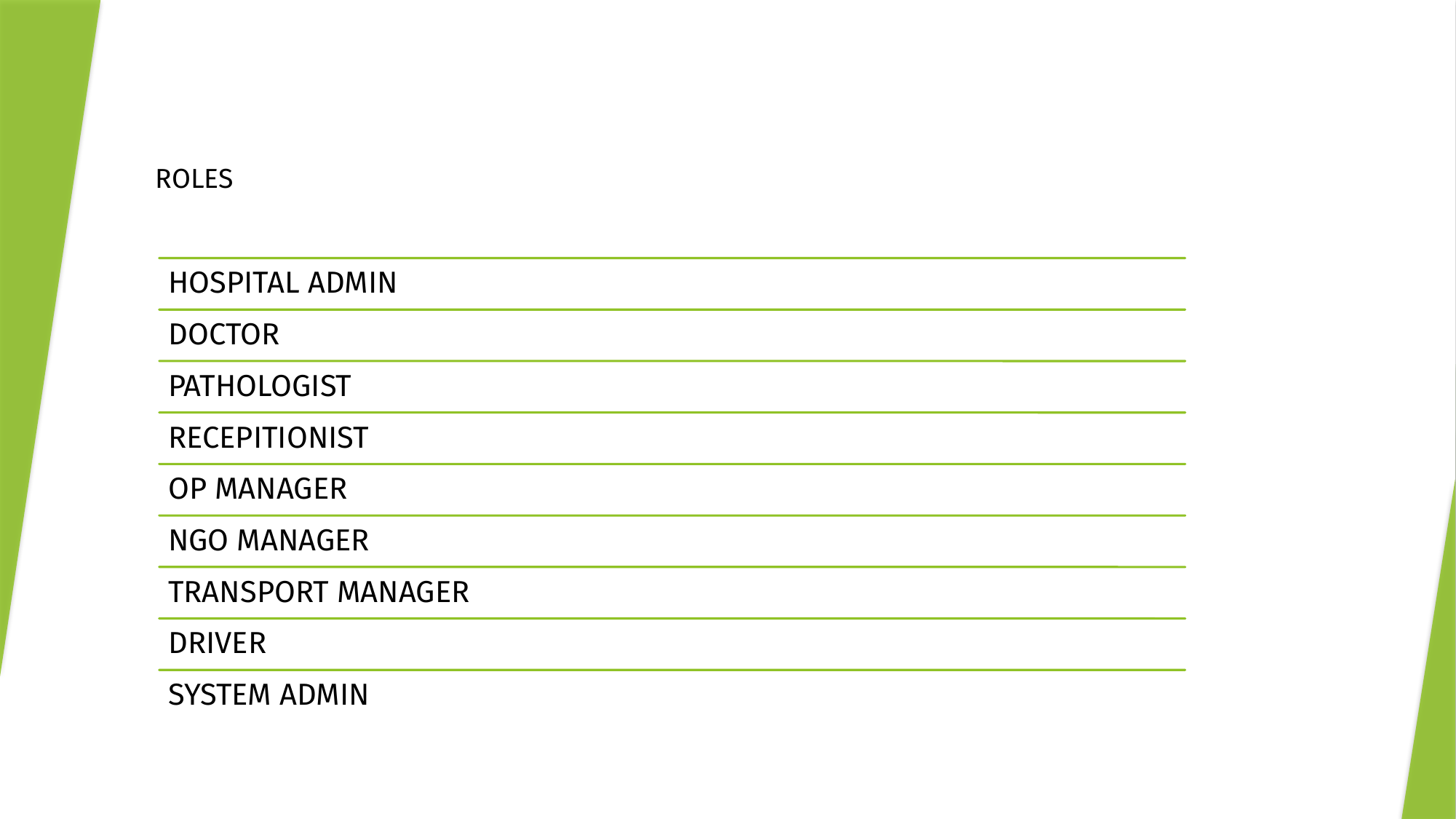

#
ROLES
HOSPITAL ADMIN
DOCTOR
PATHOLOGIST
RECEPITIONIST
OP MANAGER
NGO MANAGER
TRANSPORT MANAGER
DRIVER
SYSTEM ADMIN